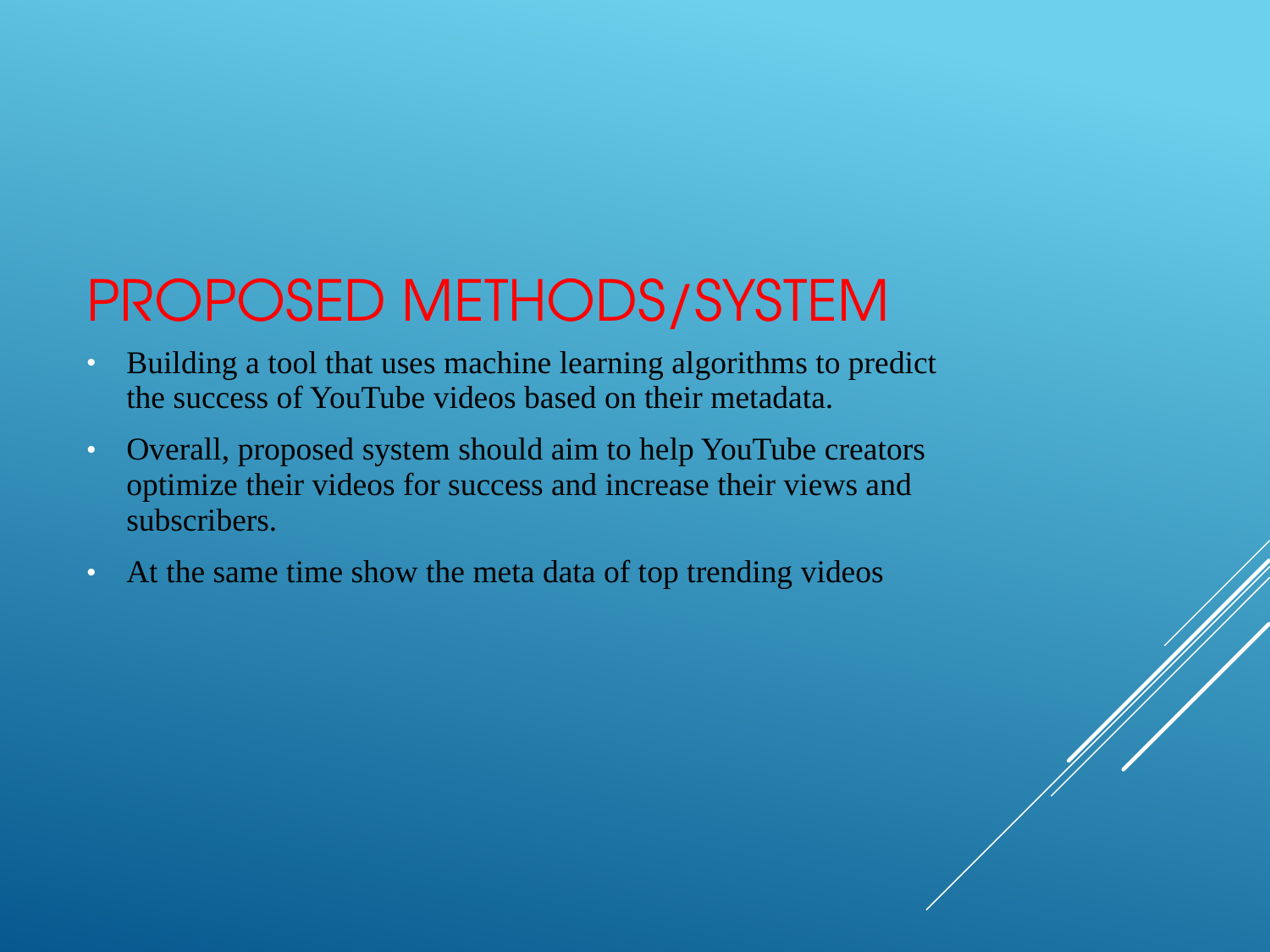

# Proposed methods/system
Building a tool that uses machine learning algorithms to predict the success of YouTube videos based on their metadata.
Overall, proposed system should aim to help YouTube creators optimize their videos for success and increase their views and subscribers.
At the same time show the meta data of top trending videos